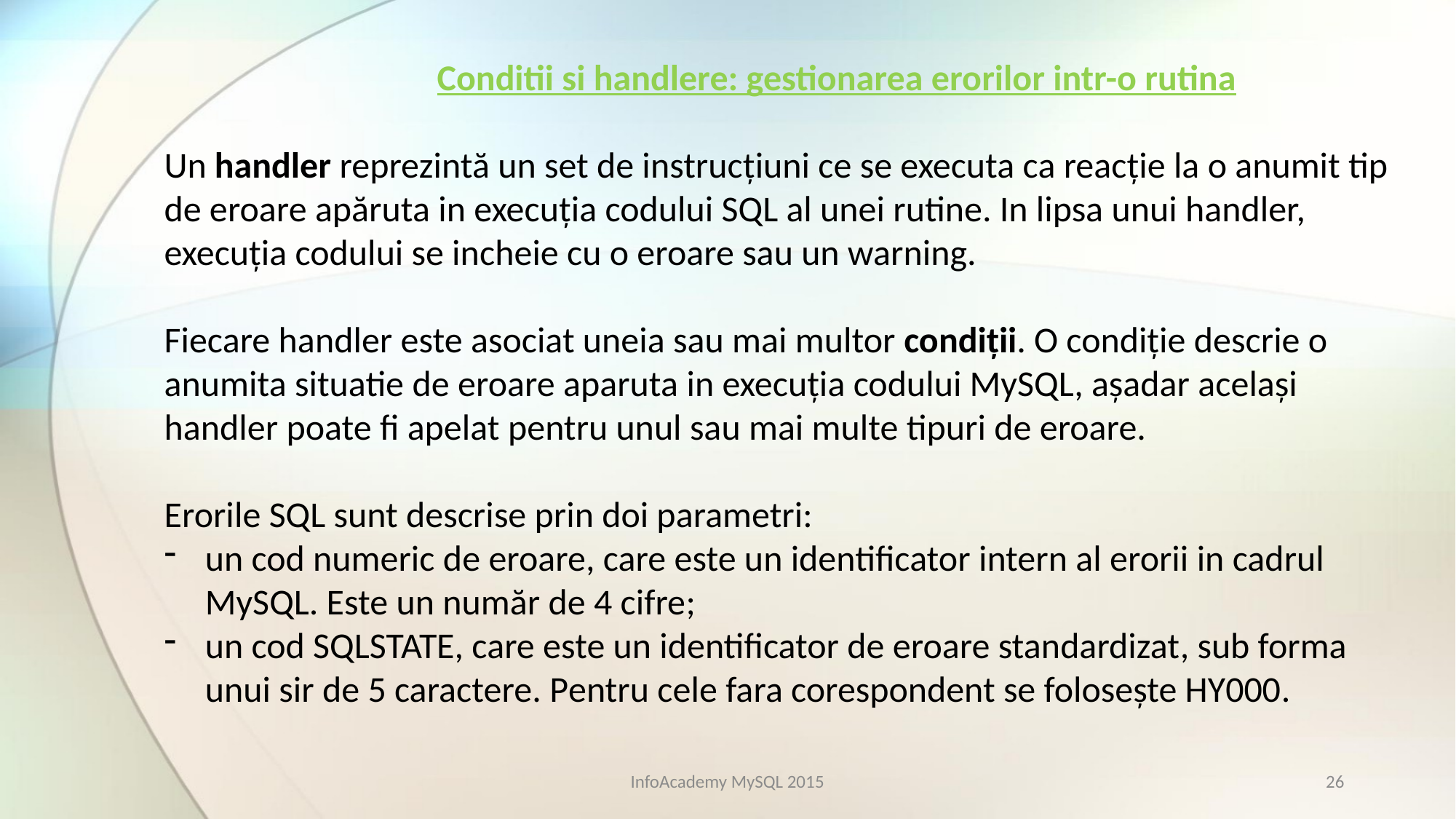

Conditii si handlere: gestionarea erorilor intr-o rutina

Un handler reprezintă un set de instrucţiuni ce se executa ca reacţie la o anumit tip de eroare apăruta in execuţia codului SQL al unei rutine. In lipsa unui handler, execuţia codului se incheie cu o eroare sau un warning.

Fiecare handler este asociat uneia sau mai multor condiţii. O condiţie descrie o anumita situatie de eroare aparuta in execuţia codului MySQL, aşadar acelaşi handler poate fi apelat pentru unul sau mai multe tipuri de eroare.

Erorile SQL sunt descrise prin doi parametri:
un cod numeric de eroare, care este un identificator intern al erorii in cadrul MySQL. Este un număr de 4 cifre;
un cod SQLSTATE, care este un identificator de eroare standardizat, sub forma unui sir de 5 caractere. Pentru cele fara corespondent se foloseşte HY000.

InfoAcademy MySQL 2015
26